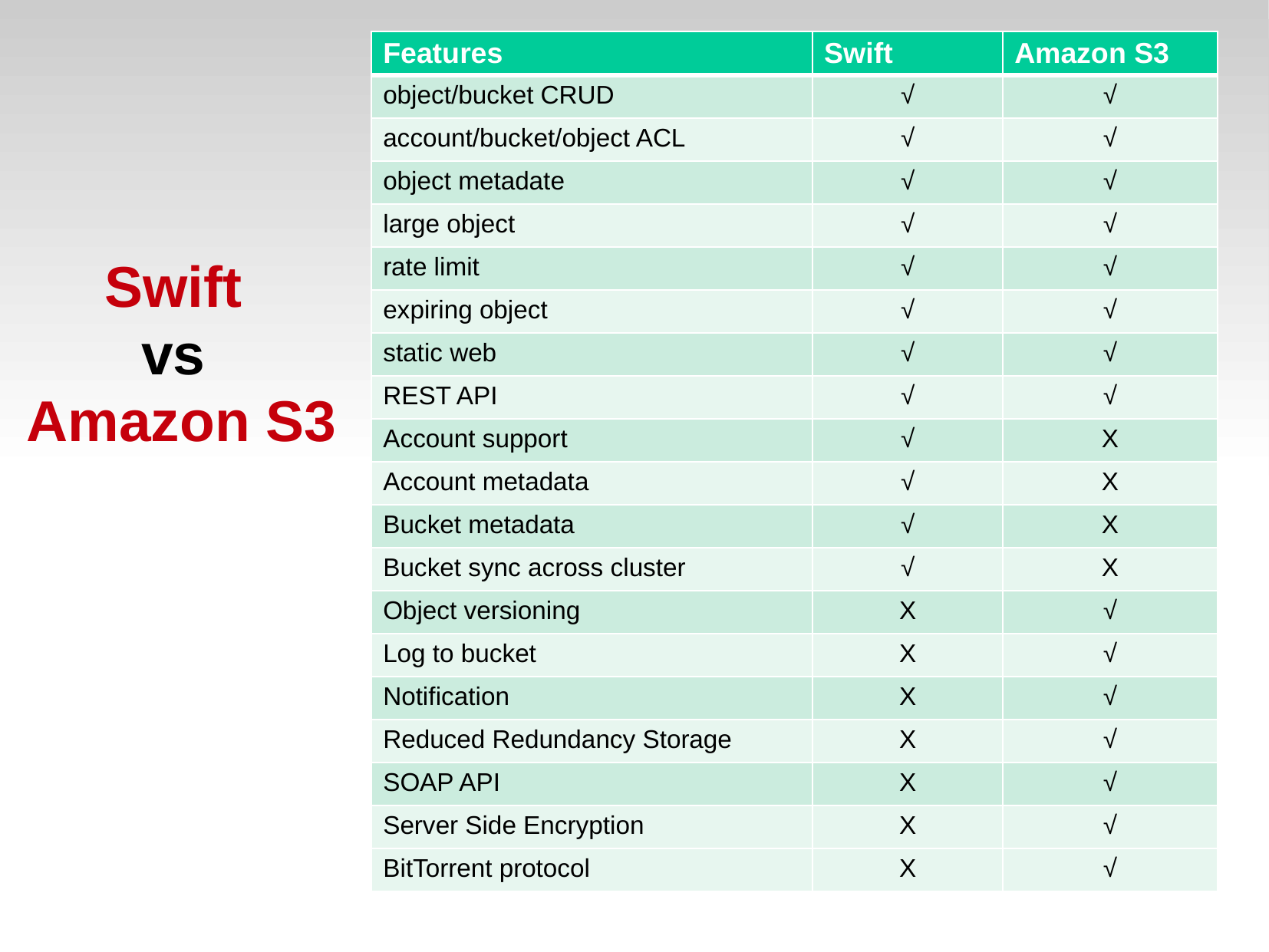

| Features | Swift | Amazon S3 |
| --- | --- | --- |
| object/bucket CRUD | √ | √ |
| account/bucket/object ACL | √ | √ |
| object metadate | √ | √ |
| large object | √ | √ |
| rate limit | √ | √ |
| expiring object | √ | √ |
| static web | √ | √ |
| REST API | √ | √ |
| Account support | √ | X |
| Account metadata | √ | X |
| Bucket metadata | √ | X |
| Bucket sync across cluster | √ | X |
| Object versioning | X | √ |
| Log to bucket | X | √ |
| Notification | X | √ |
| Reduced Redundancy Storage | X | √ |
| SOAP API | X | √ |
| Server Side Encryption | X | √ |
| BitTorrent protocol | X | √ |
Swift
vs
Amazon S3